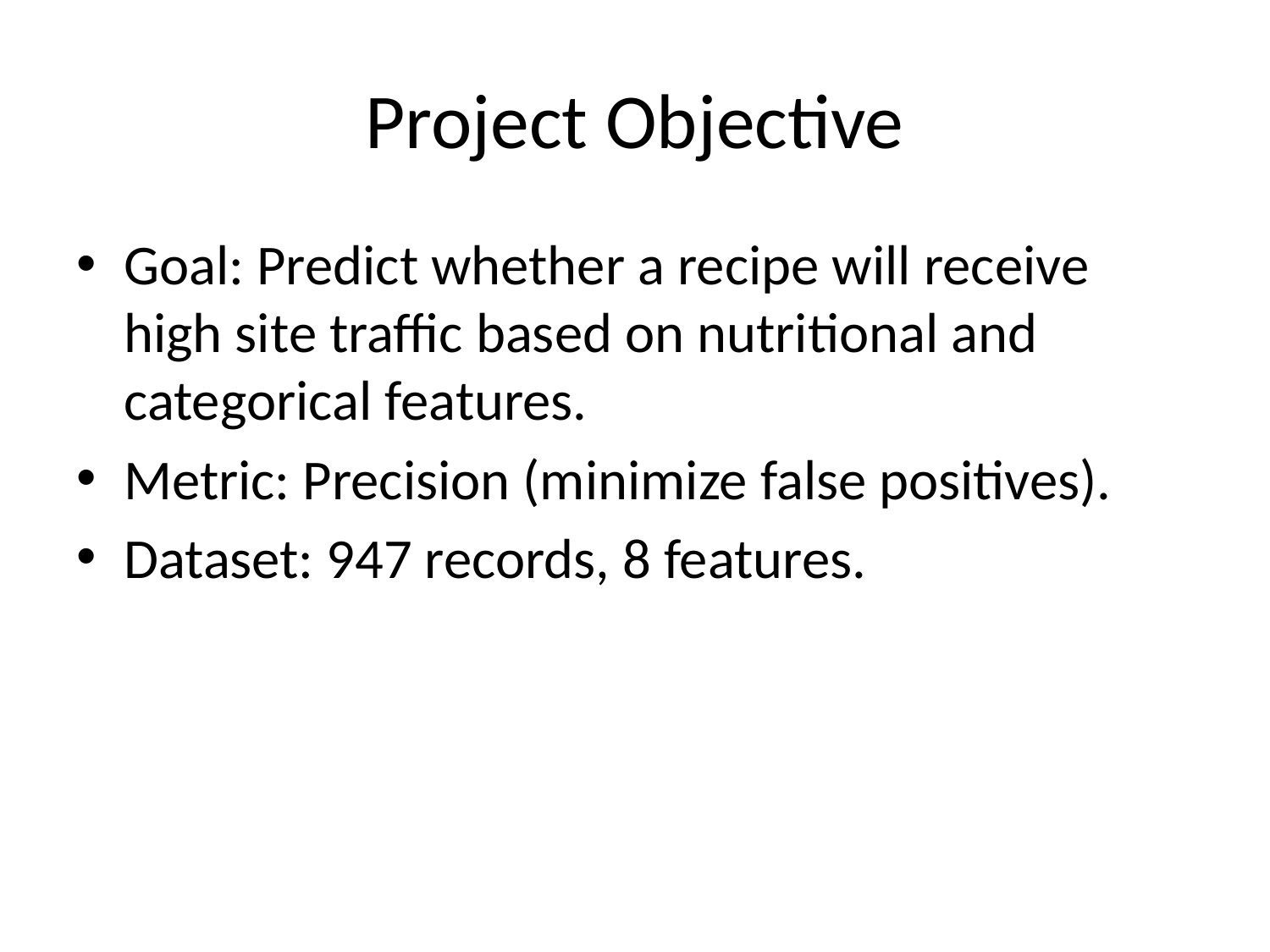

# Project Objective
Goal: Predict whether a recipe will receive high site traffic based on nutritional and categorical features.
Metric: Precision (minimize false positives).
Dataset: 947 records, 8 features.